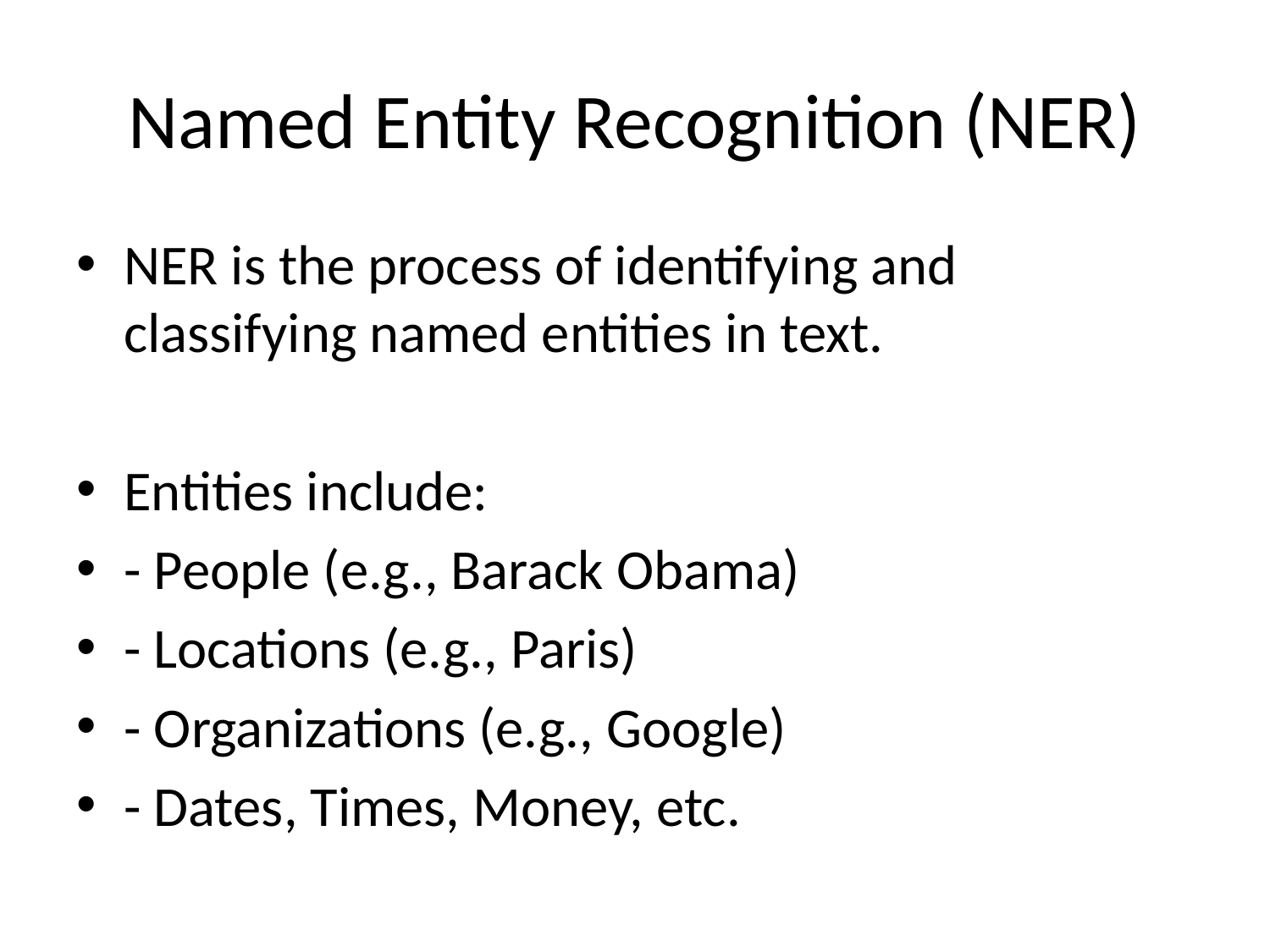

# Named Entity Recognition (NER)
NER is the process of identifying and classifying named entities in text.

Entities include:
- People (e.g., Barack Obama)
- Locations (e.g., Paris)
- Organizations (e.g., Google)
- Dates, Times, Money, etc.